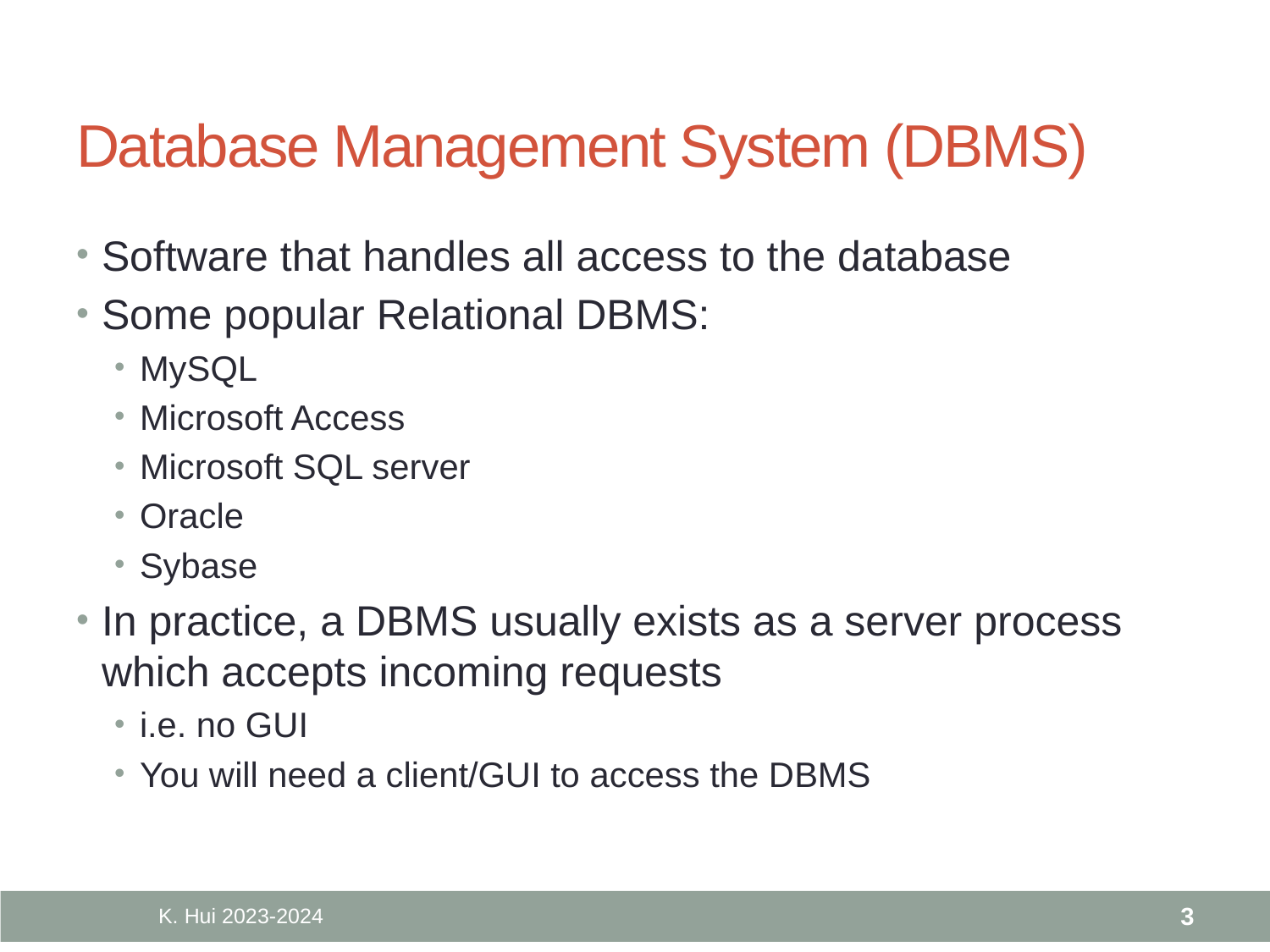

# Database Management System (DBMS)
Software that handles all access to the database
Some popular Relational DBMS:
MySQL
Microsoft Access
Microsoft SQL server
Oracle
Sybase
In practice, a DBMS usually exists as a server process which accepts incoming requests
i.e. no GUI
You will need a client/GUI to access the DBMS
K. Hui 2023-2024
3